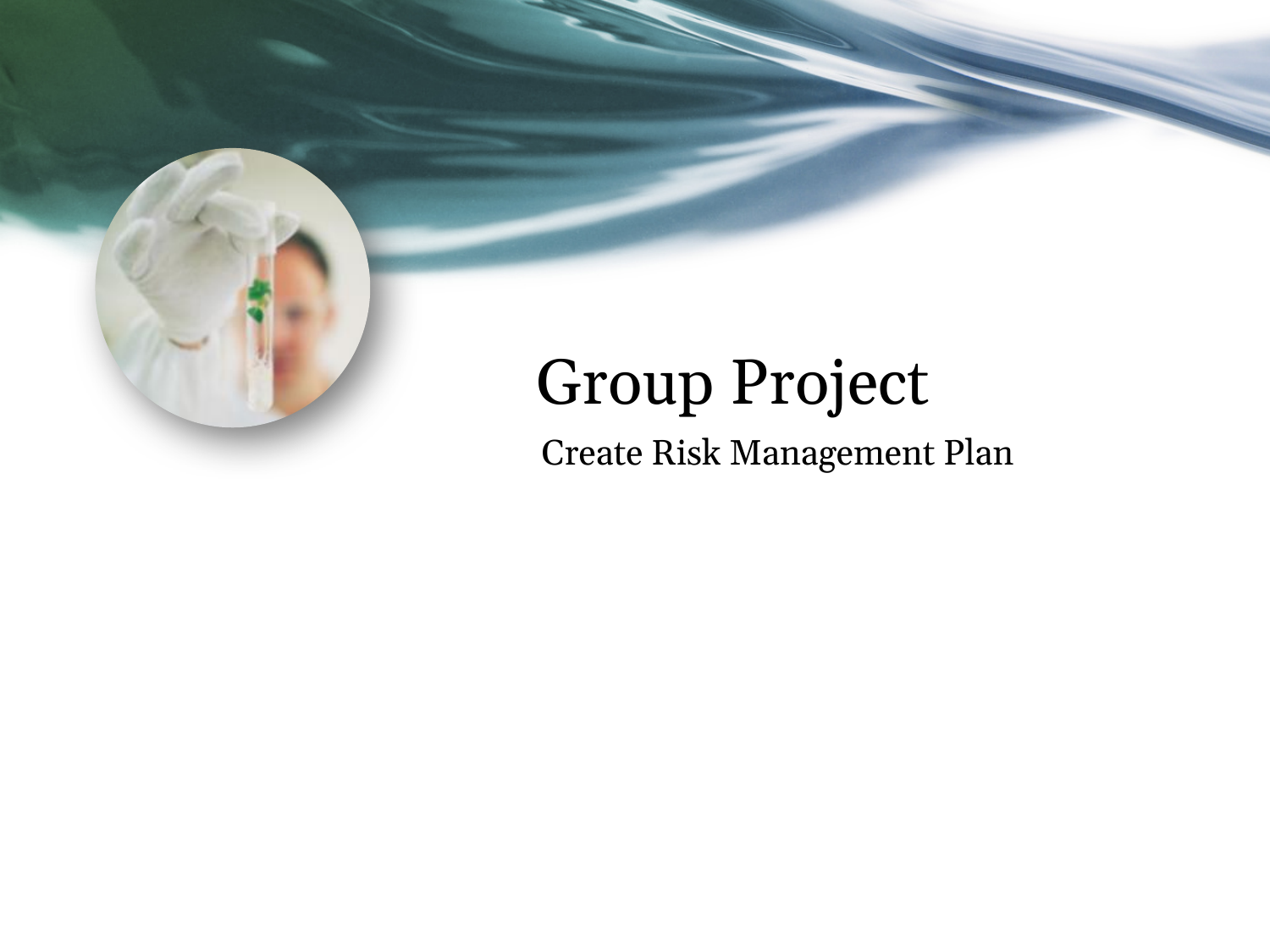

# Group Project
Create Risk Management Plan